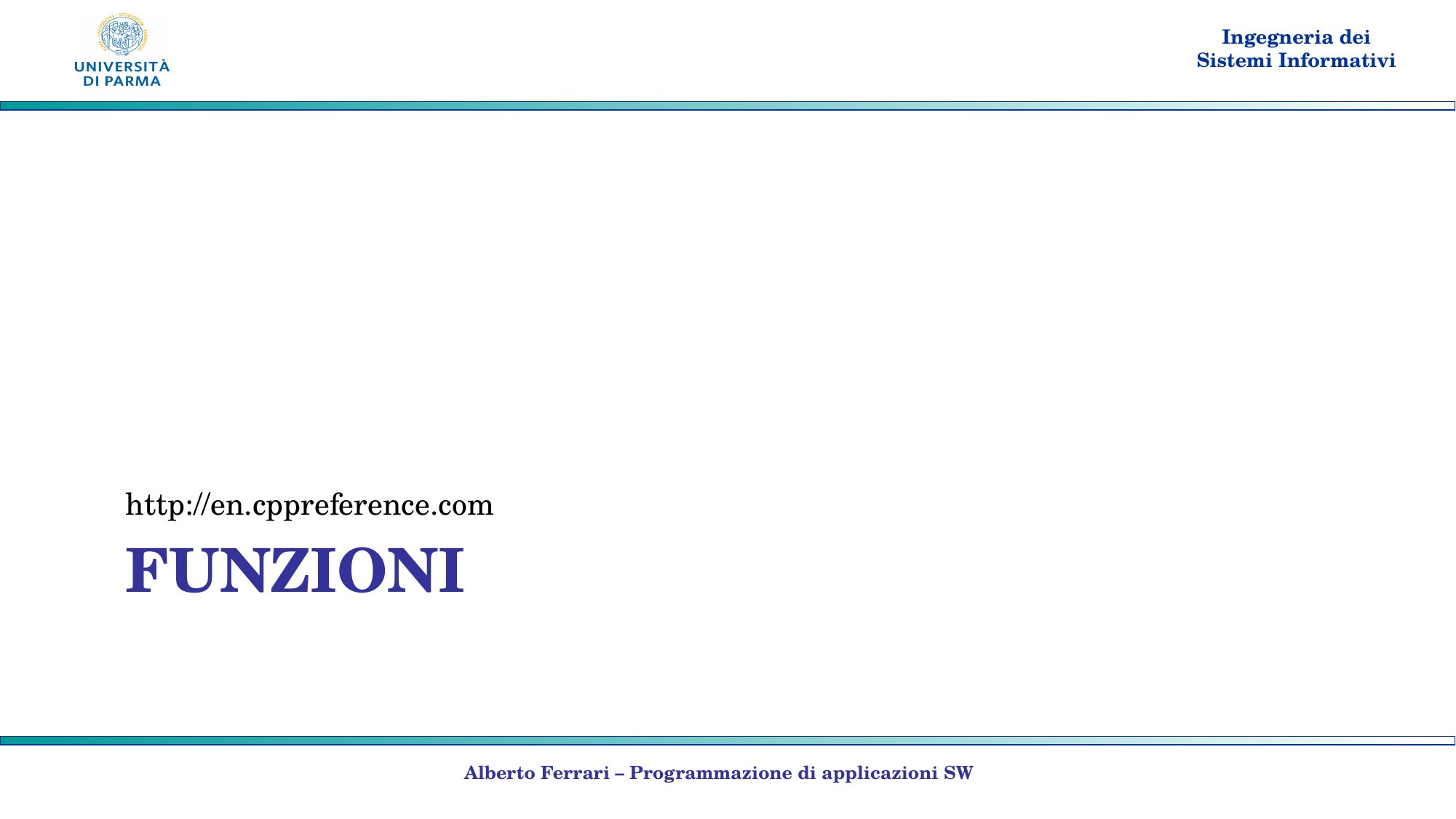

http://en.cppreference.com
# Funzioni
Alberto Ferrari – Programmazione di applicazioni SW